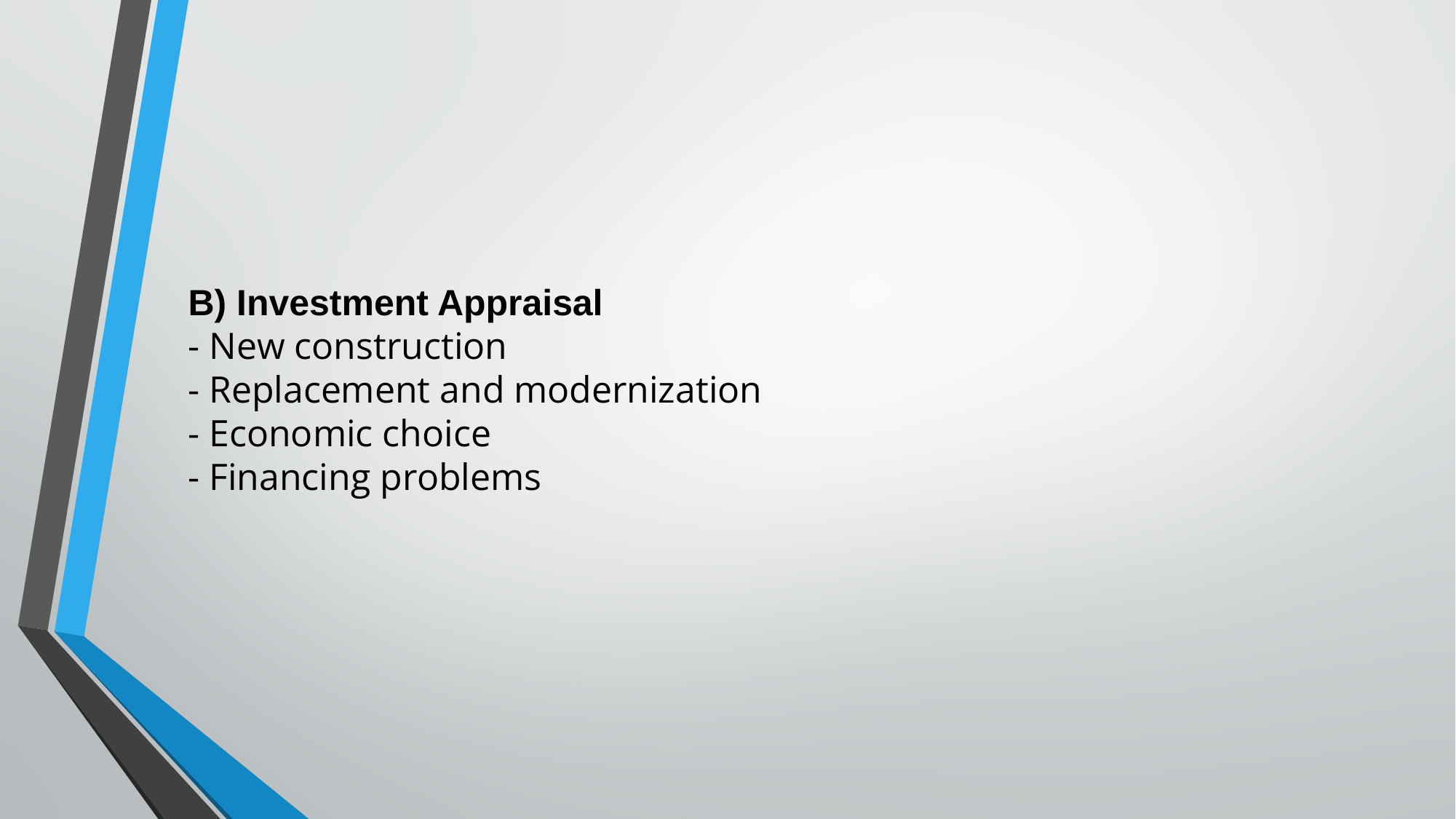

B) Investment Appraisal
- New construction
- Replacement and modernization
- Economic choice
- Financing problems